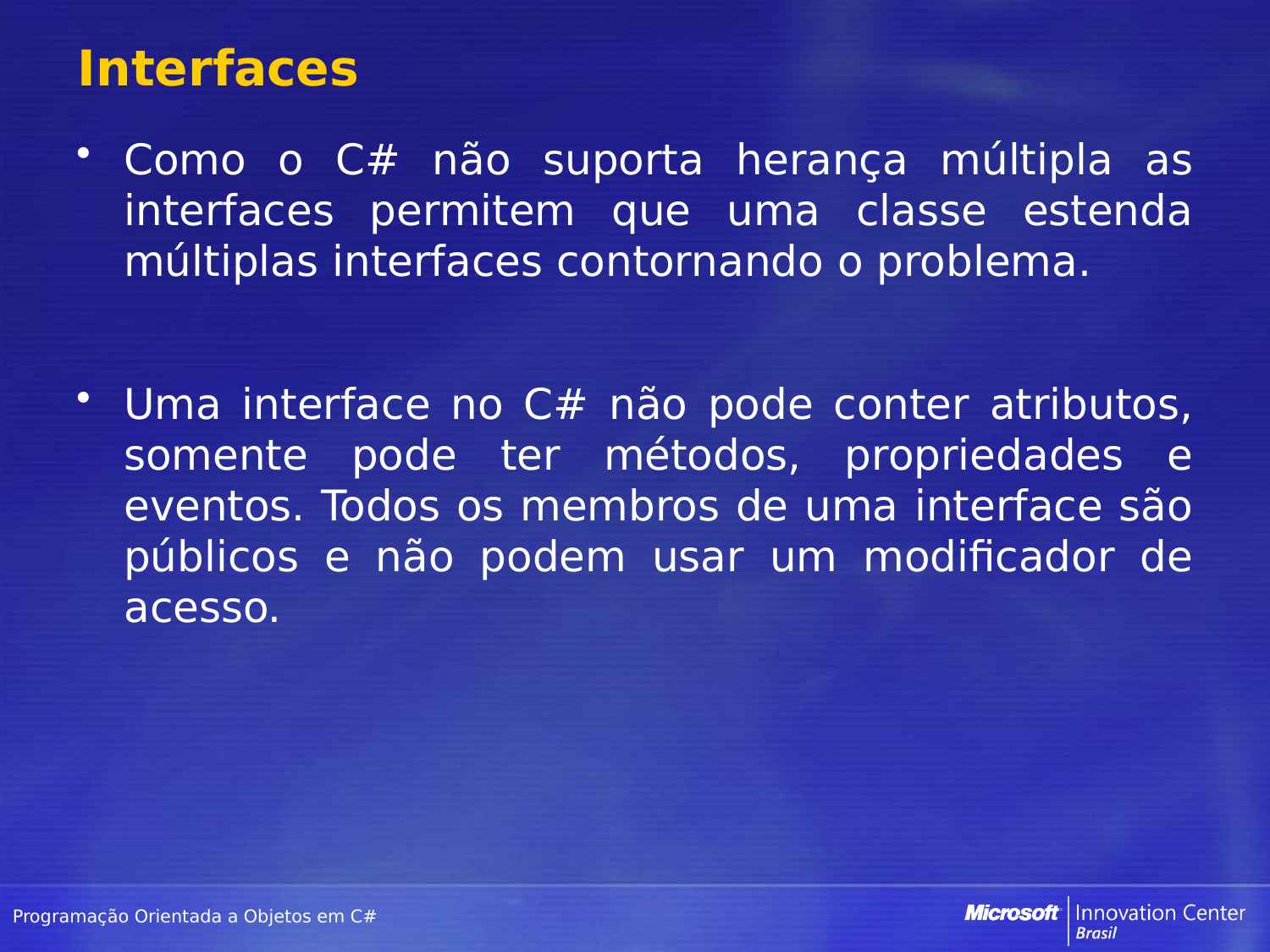

# Interfaces
Como o C# não suporta herança múltipla as interfaces permitem que uma classe estenda múltiplas interfaces contornando o problema.

Uma interface no C# não pode conter atributos, somente pode ter métodos, propriedades e eventos. Todos os membros de uma interface são públicos e não podem usar um modificador de acesso.